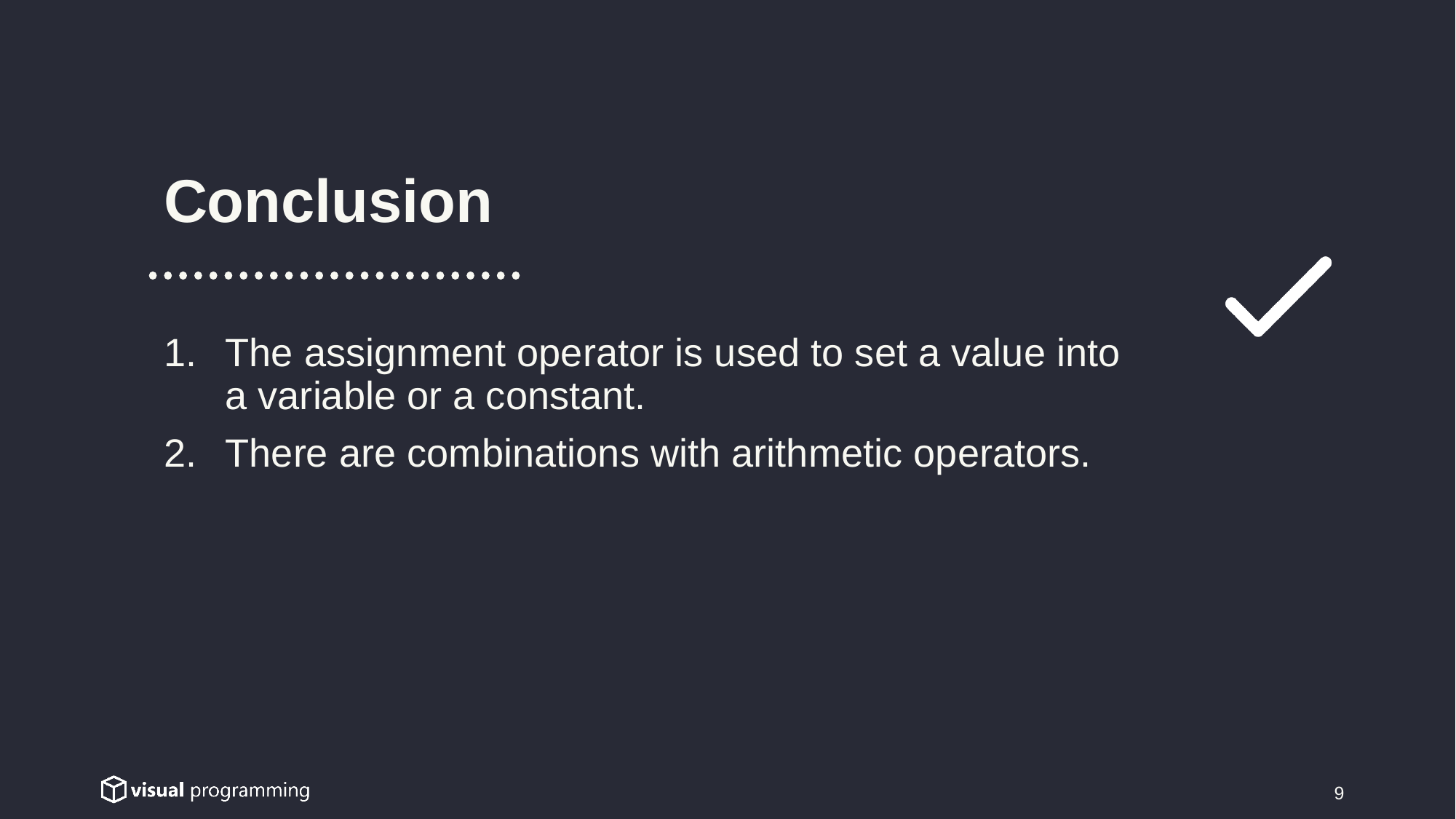

Conclusion
The assignment operator is used to set a value into
a variable or a constant.
There are combinations with arithmetic operators.
9